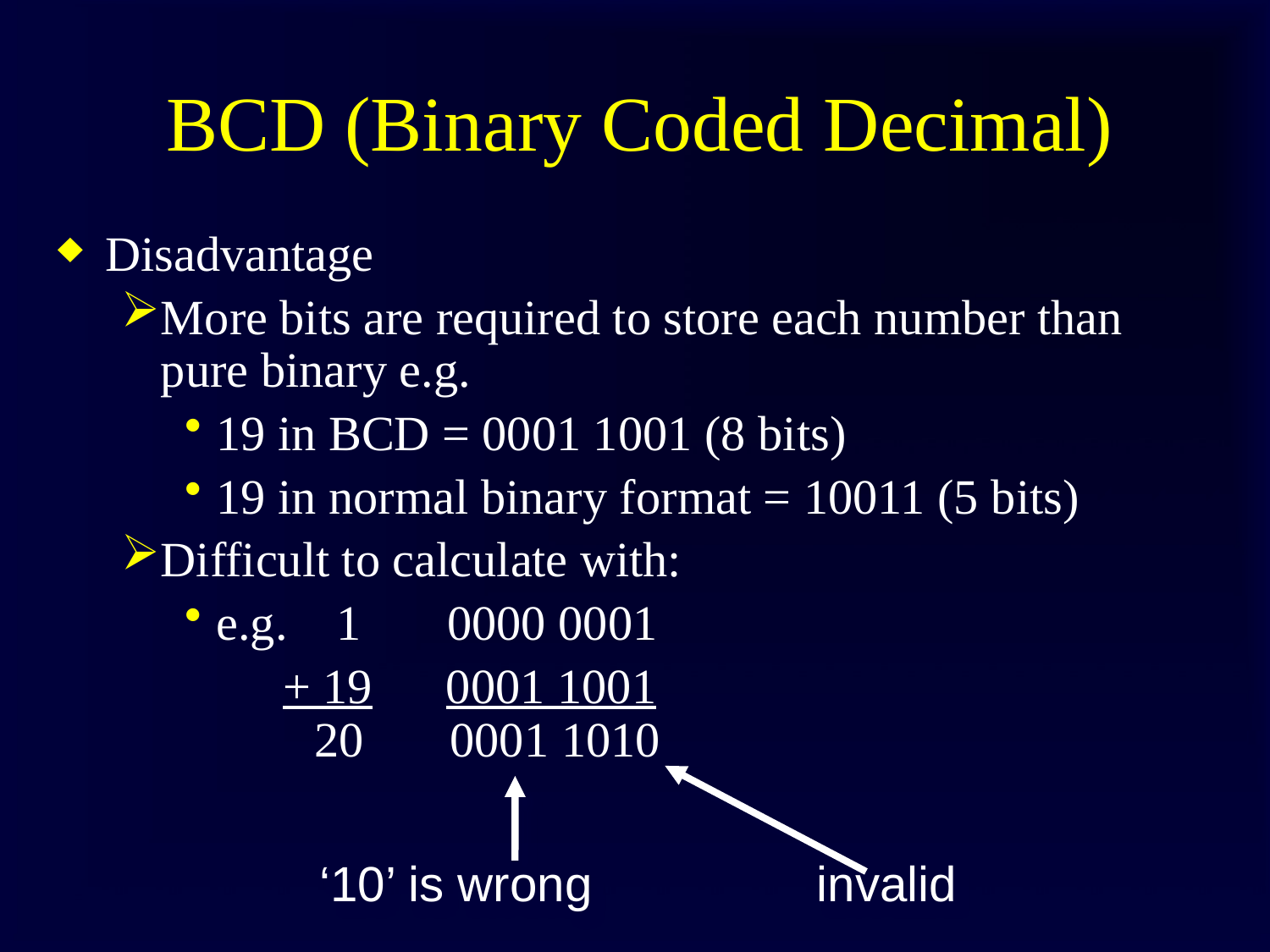

# BCD (Binary Coded Decimal)
Disadvantage
More bits are required to store each number than pure binary e.g.
19 in BCD = 0001 1001 (8 bits)
19 in normal binary format = 10011 (5 bits)
Difficult to calculate with:
e.g.    1       0000 0001
        + 19      0001 1001
        20       0001 1010

‘10’ is wrong
invalid